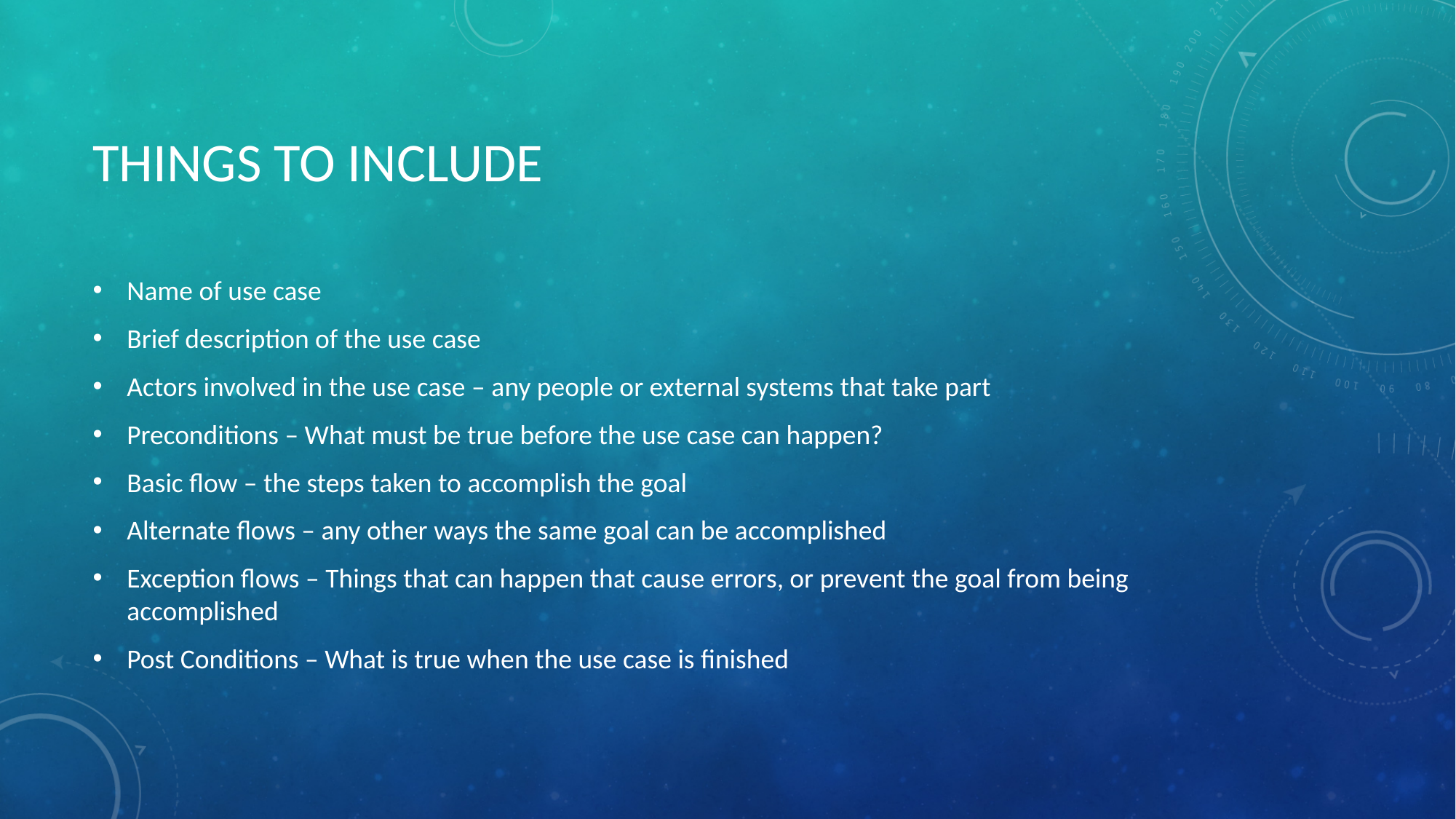

# Things to include
Name of use case
Brief description of the use case
Actors involved in the use case – any people or external systems that take part
Preconditions – What must be true before the use case can happen?
Basic flow – the steps taken to accomplish the goal
Alternate flows – any other ways the same goal can be accomplished
Exception flows – Things that can happen that cause errors, or prevent the goal from being accomplished
Post Conditions – What is true when the use case is finished